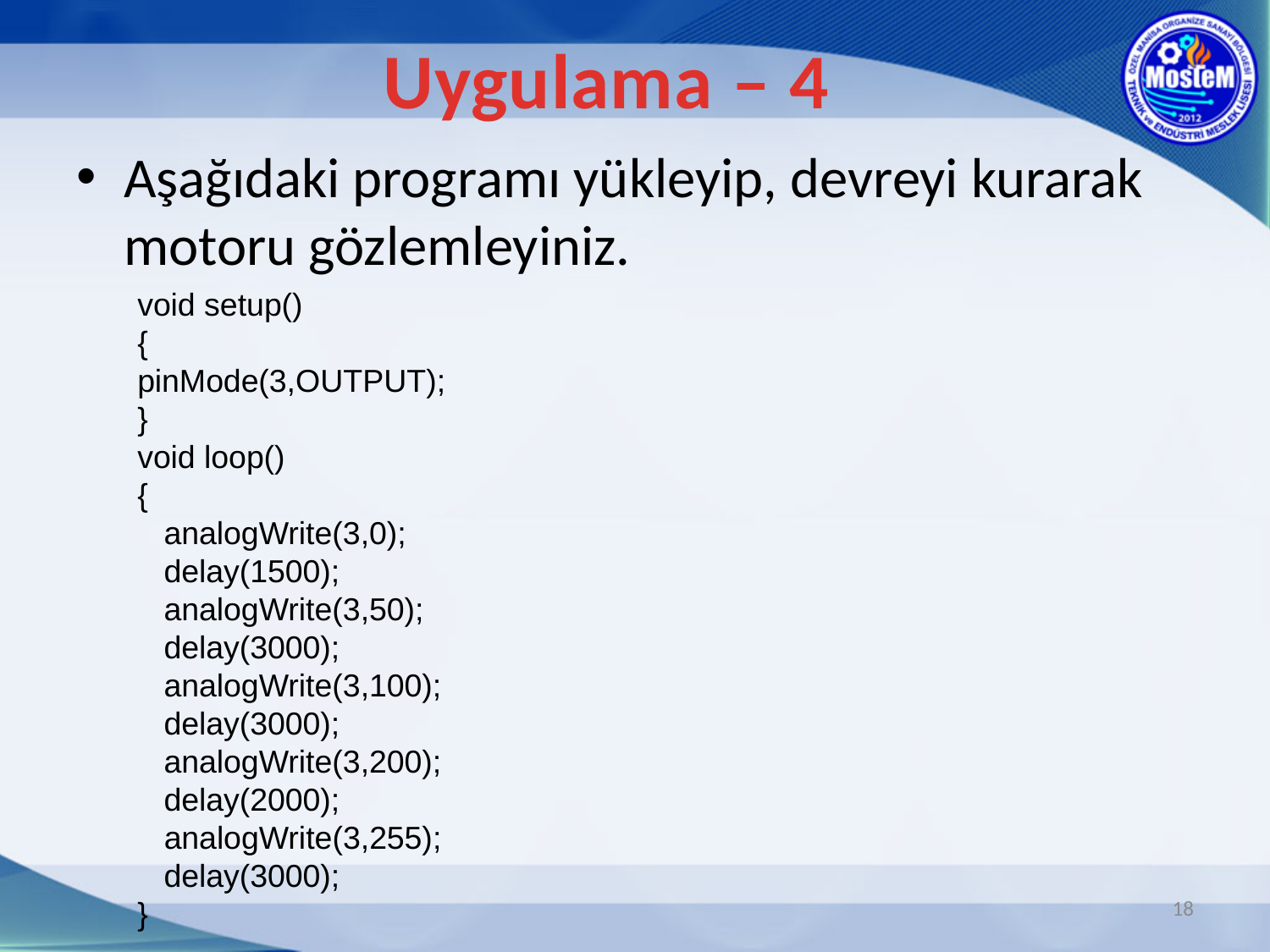

Uygulama – 4
Aşağıdaki programı yükleyip, devreyi kurarak motoru gözlemleyiniz.
void setup()
{
pinMode(3,OUTPUT);
}
void loop()
{
   analogWrite(3,0);
   delay(1500);
   analogWrite(3,50);
   delay(3000);
   analogWrite(3,100);
   delay(3000);
   analogWrite(3,200);
   delay(2000);
   analogWrite(3,255);
   delay(3000);
}
18